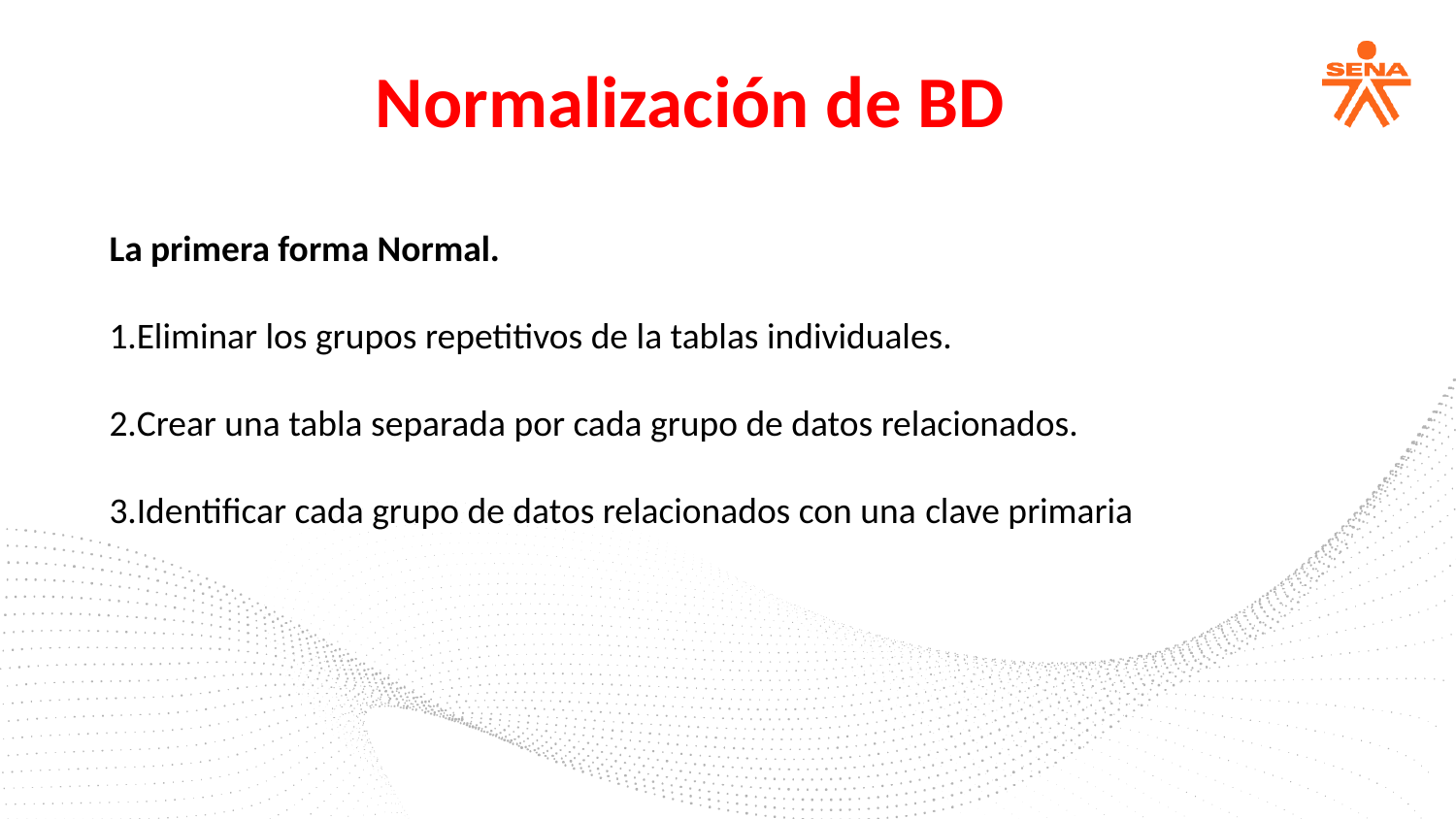

Normalización de BD
La primera forma Normal.

Eliminar los grupos repetitivos de la tablas individuales.

Crear una tabla separada por cada grupo de datos relacionados.

Identificar cada grupo de datos relacionados con una clave primaria